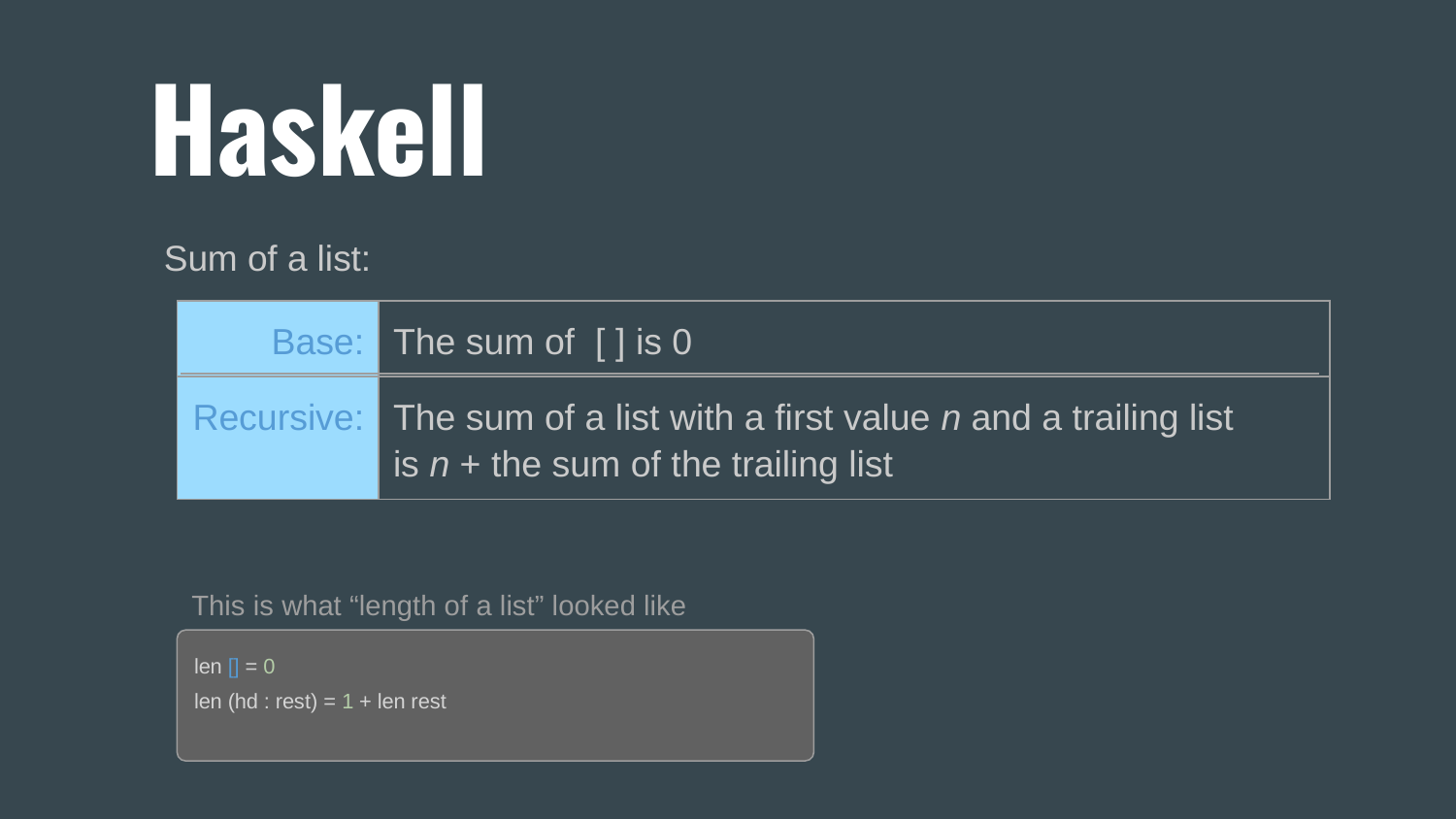

Haskell
Sum of a list:
| Base: | The sum of [ ] is 0 |
| --- | --- |
| Recursive: | The sum of a list with a first value n and a trailing list is n + the sum of the trailing list |
This is what “length of a list” looked like
len [] = 0
len (hd : rest) = 1 + len rest